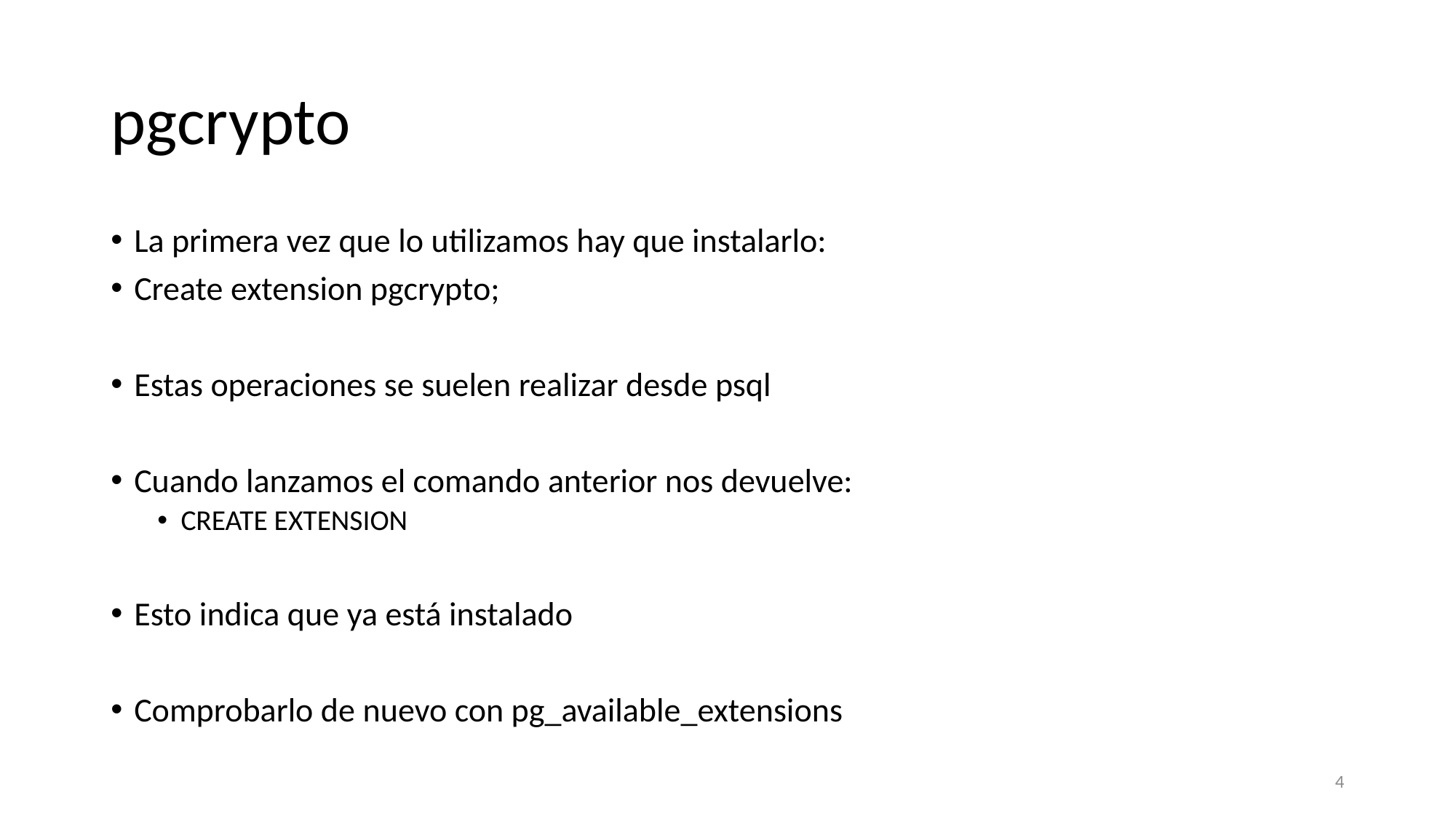

# pgcrypto
La primera vez que lo utilizamos hay que instalarlo:
Create extension pgcrypto;

Estas operaciones se suelen realizar desde psql

Cuando lanzamos el comando anterior nos devuelve:
CREATE EXTENSION

Esto indica que ya está instalado

Comprobarlo de nuevo con pg_available_extensions
4